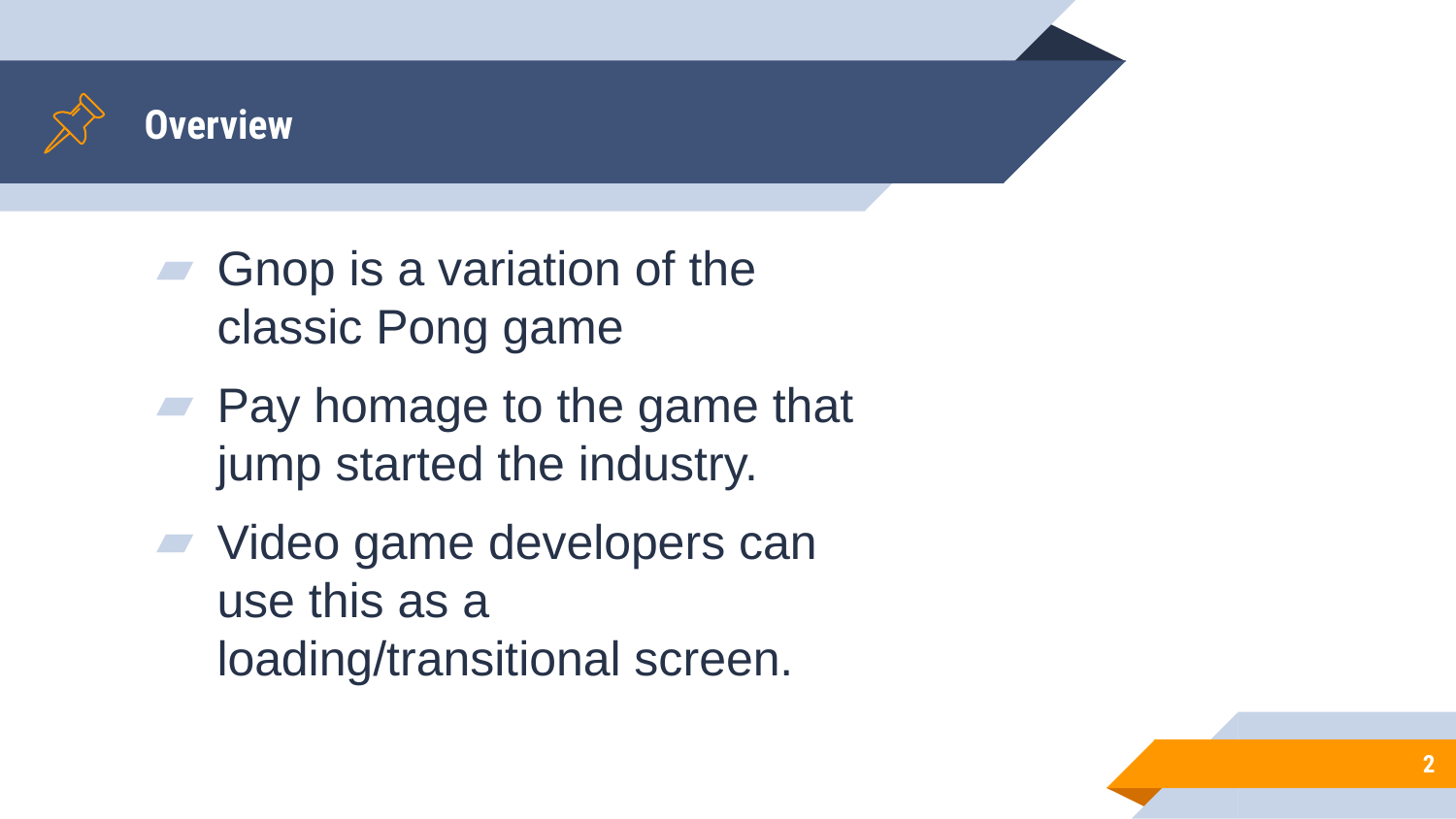

# Overview

Gnop is a variation of the classic Pong game
Pay homage to the game that jump started the industry.
Video game developers can use this as a loading/transitional screen.
2